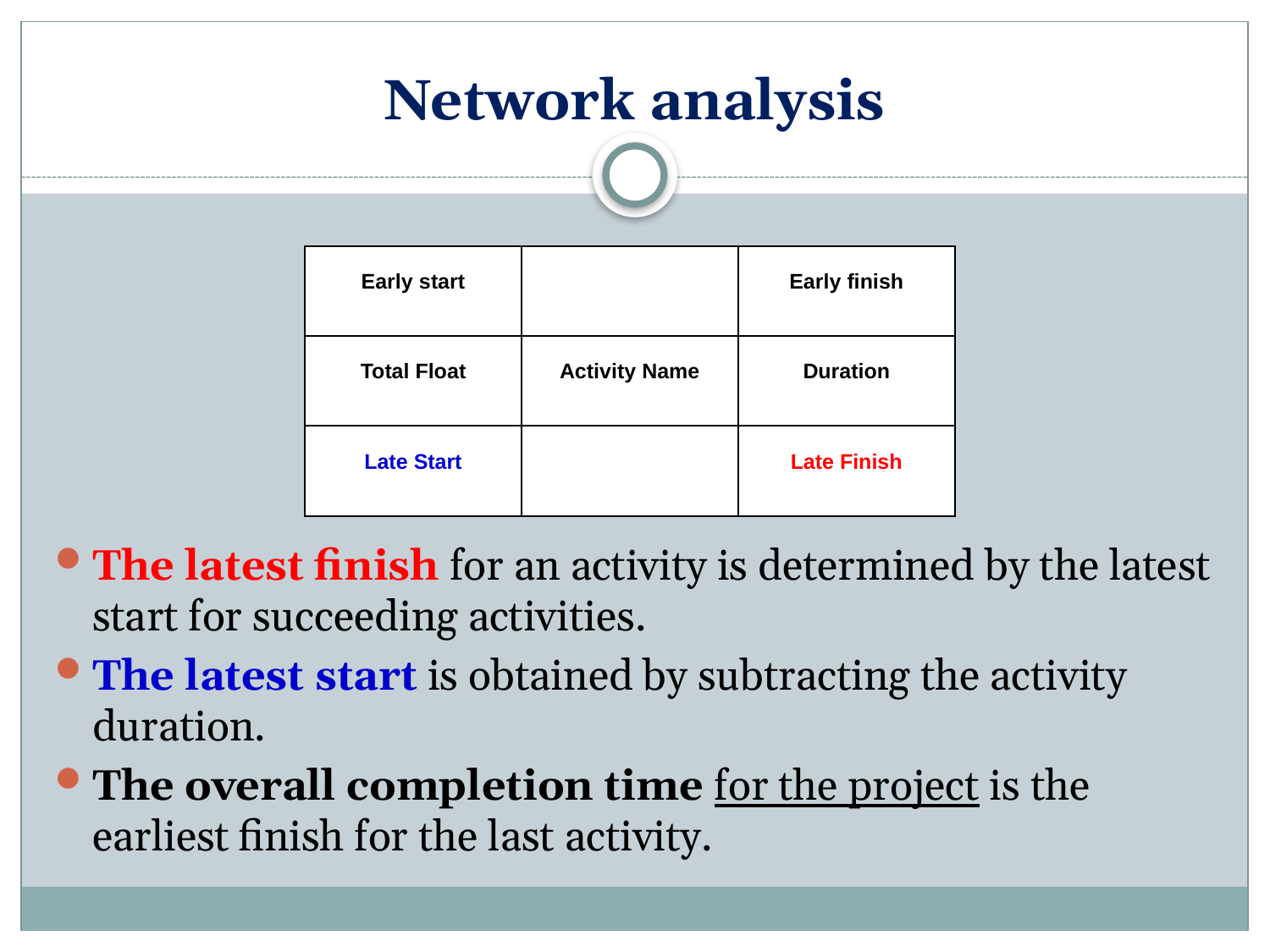

# Network analysis

The latest finish for an activity is determined by the latest start for succeeding activities.
The latest start is obtained by subtracting the activity duration.
The overall completion time for the project is the earliest finish for the last activity.

| Early start |  | Early finish |
| --- | --- | --- |
| Total Float | Activity Name | Duration |
| Late Start |  | Late Finish |